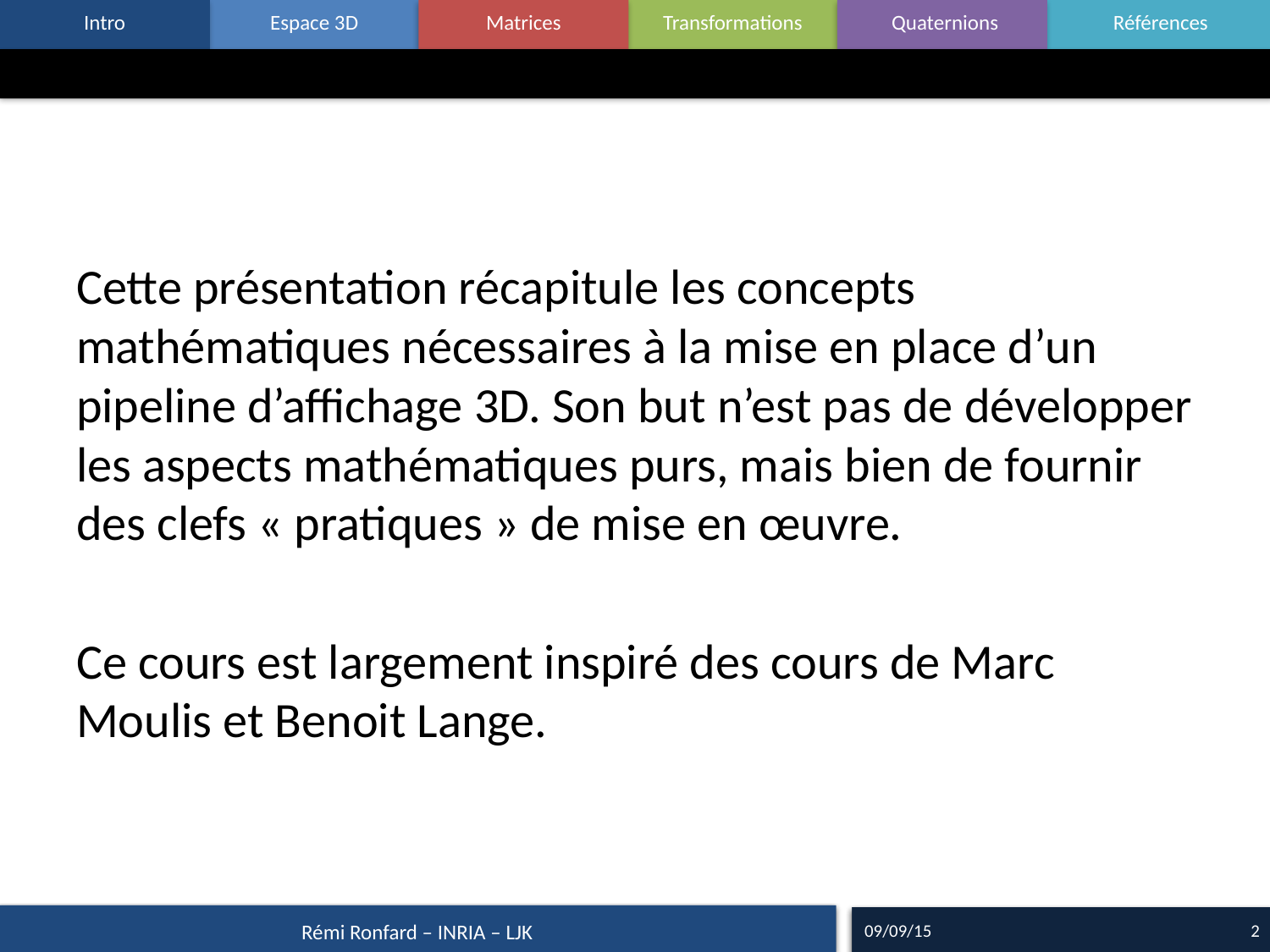

#
Cette présentation récapitule les concepts mathématiques nécessaires à la mise en place d’un pipeline d’affichage 3D. Son but n’est pas de développer les aspects mathématiques purs, mais bien de fournir des clefs « pratiques » de mise en œuvre.

Ce cours est largement inspiré des cours de Marc Moulis et Benoit Lange.
09/09/15
2
Rémi Ronfard – INRIA – LJK